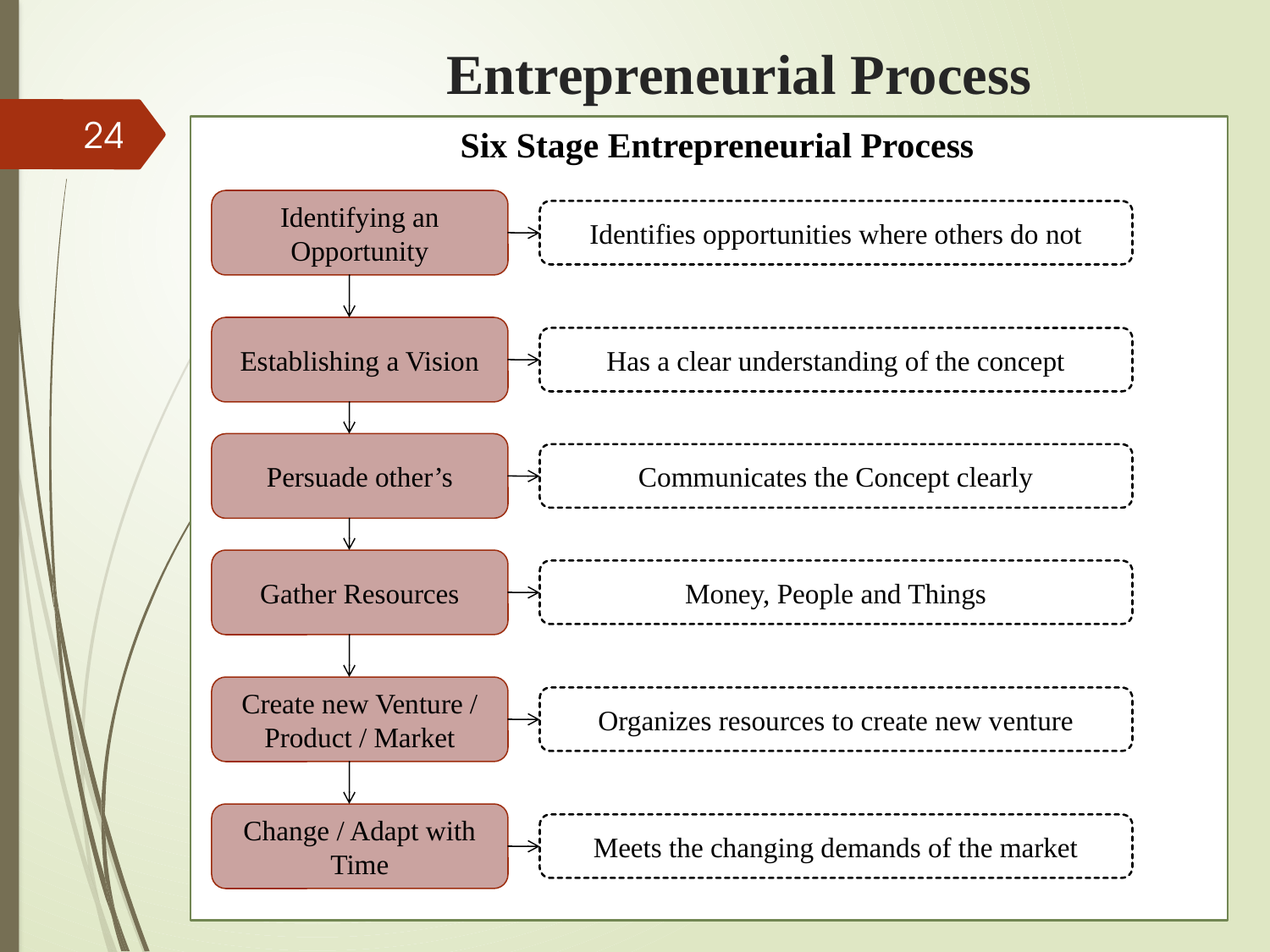

# Entrepreneurial Process
24
  Six Stage Entrepreneurial Process
Identifying an Opportunity
Identifies opportunities where others do not
Establishing a Vision
Has a clear understanding of the concept
Persuade other’s
Communicates the Concept clearly
Gather Resources
Money, People and Things
Create new Venture / Product / Market
Organizes resources to create new venture
Change / Adapt with Time
Meets the changing demands of the market